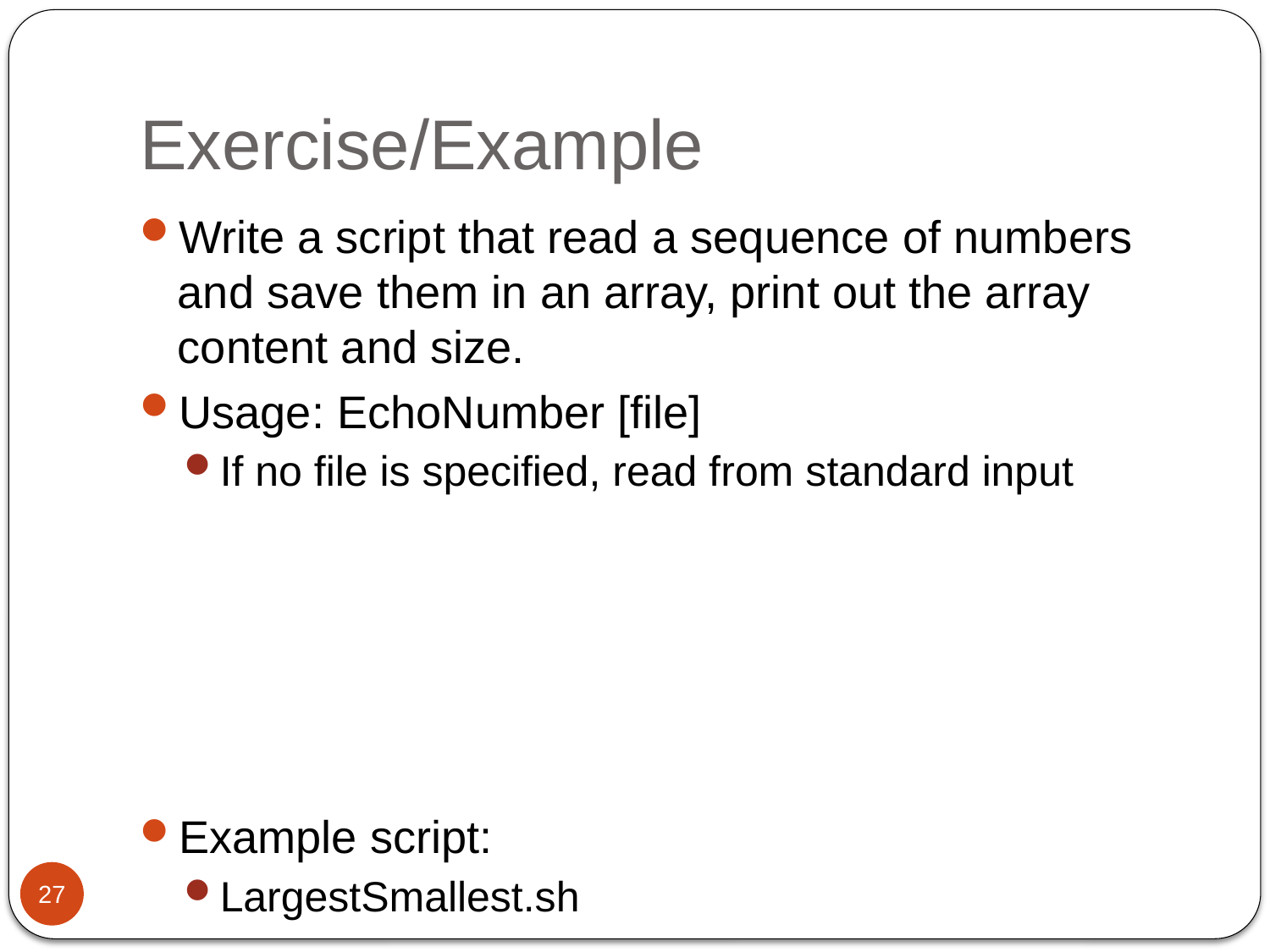

# Exercise/Example
Write a script that read a sequence of numbers and save them in an array, print out the array content and size.
Usage: EchoNumber [file]
If no file is specified, read from standard input

Example script:
LargestSmallest.sh

27